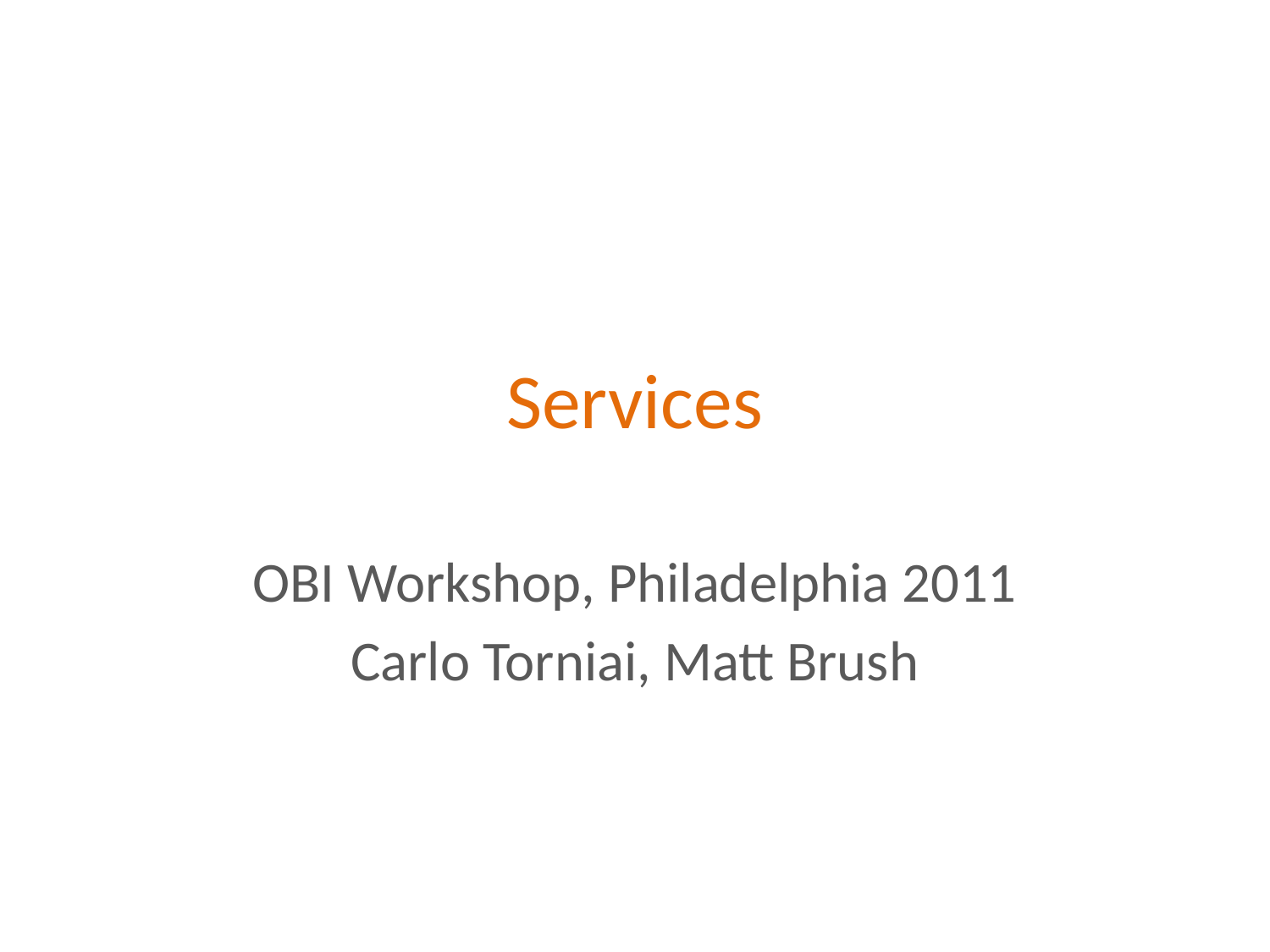

# Services
OBI Workshop, Philadelphia 2011
Carlo Torniai, Matt Brush